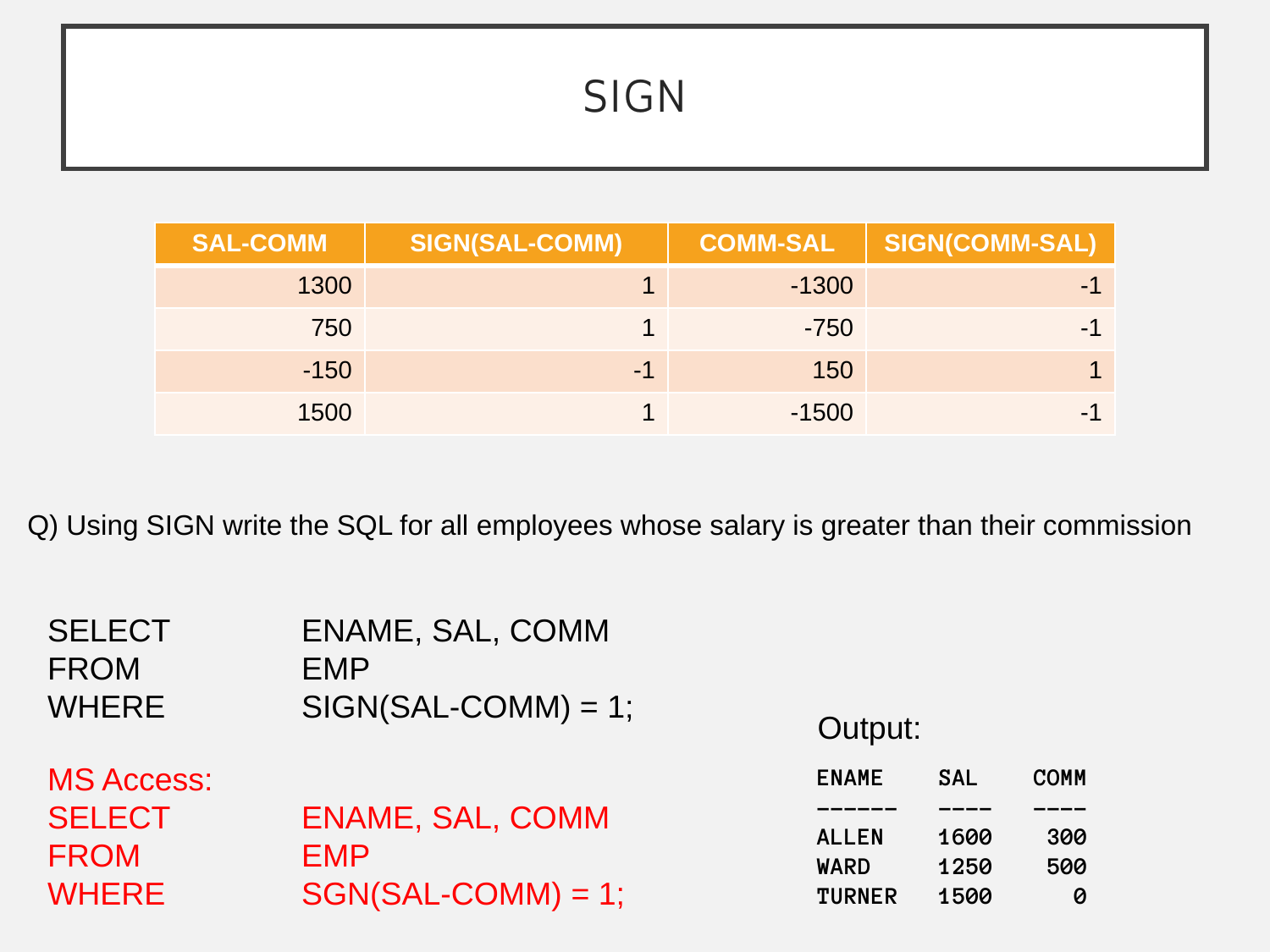

# SIGN

Q) Using SIGN write the SQL for all employees whose salary is greater than their commission
| SAL-COMM | SIGN(SAL-COMM) | COMM-SAL | SIGN(COMM-SAL) |
| --- | --- | --- | --- |
| 1300 | 1 | -1300 | -1 |
| 750 | 1 | -750 | -1 |
| -150 | -1 | 150 | 1 |
| 1500 | 1 | -1500 | -1 |
SELECT 	ENAME, SAL, COMM
FROM 		EMP
WHERE 	SIGN(SAL-COMM) = 1;
Output:
MS Access:
SELECT 	ENAME, SAL, COMM
FROM 		EMP
WHERE 	SGN(SAL-COMM) = 1;
ENAME    SAL    COMM
------   ----   ----
ALLEN    1600    300
WARD     1250    500
TURNER   1500      0